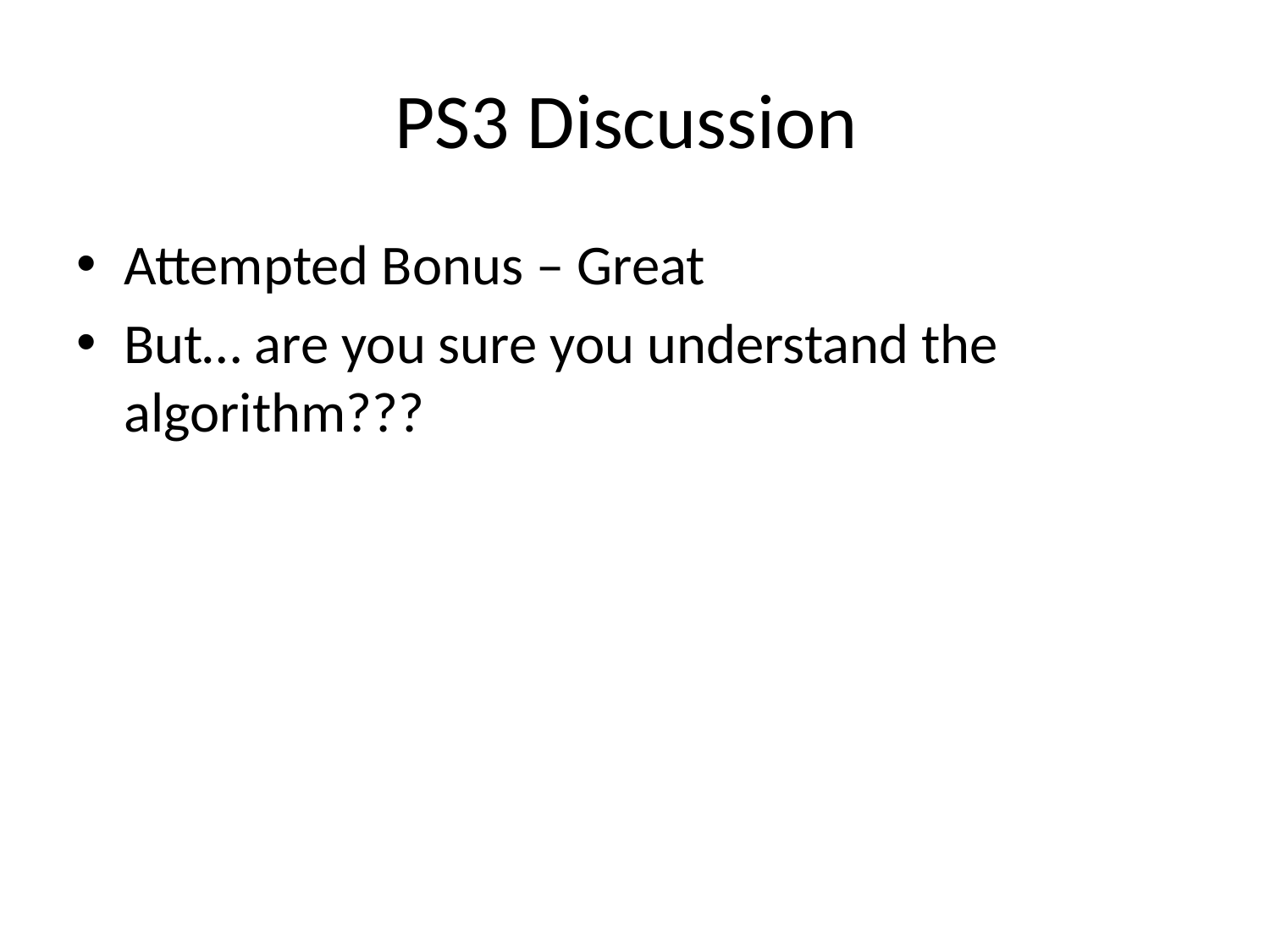

# PS3 Discussion
Attempted Bonus – Great
But… are you sure you understand the algorithm???